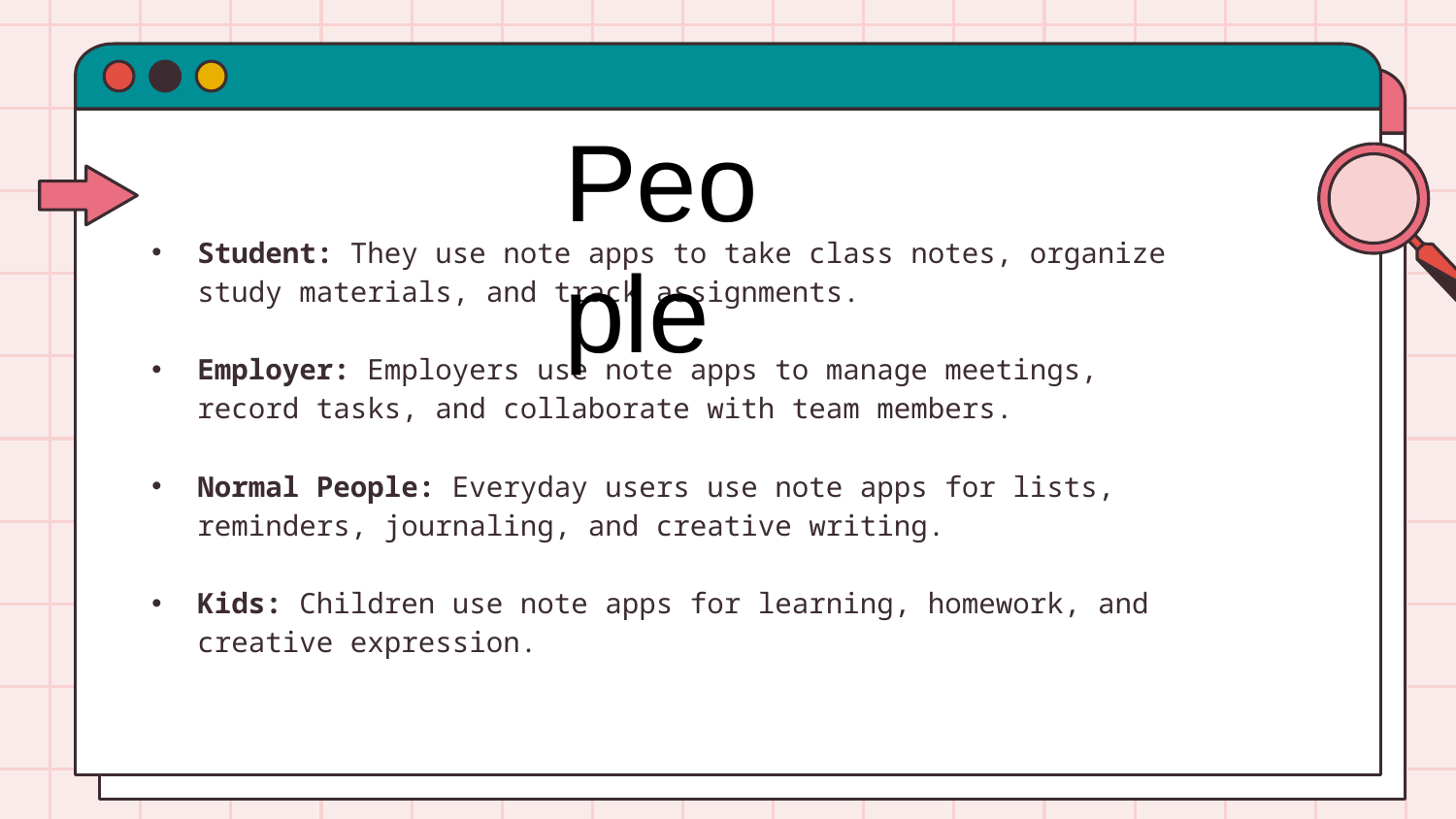

People

Student: They use note apps to take class notes, organize study materials, and track assignments.

Employer: Employers use note apps to manage meetings, record tasks, and collaborate with team members.

Normal People: Everyday users use note apps for lists, reminders, journaling, and creative writing.

Kids: Children use note apps for learning, homework, and creative expression.